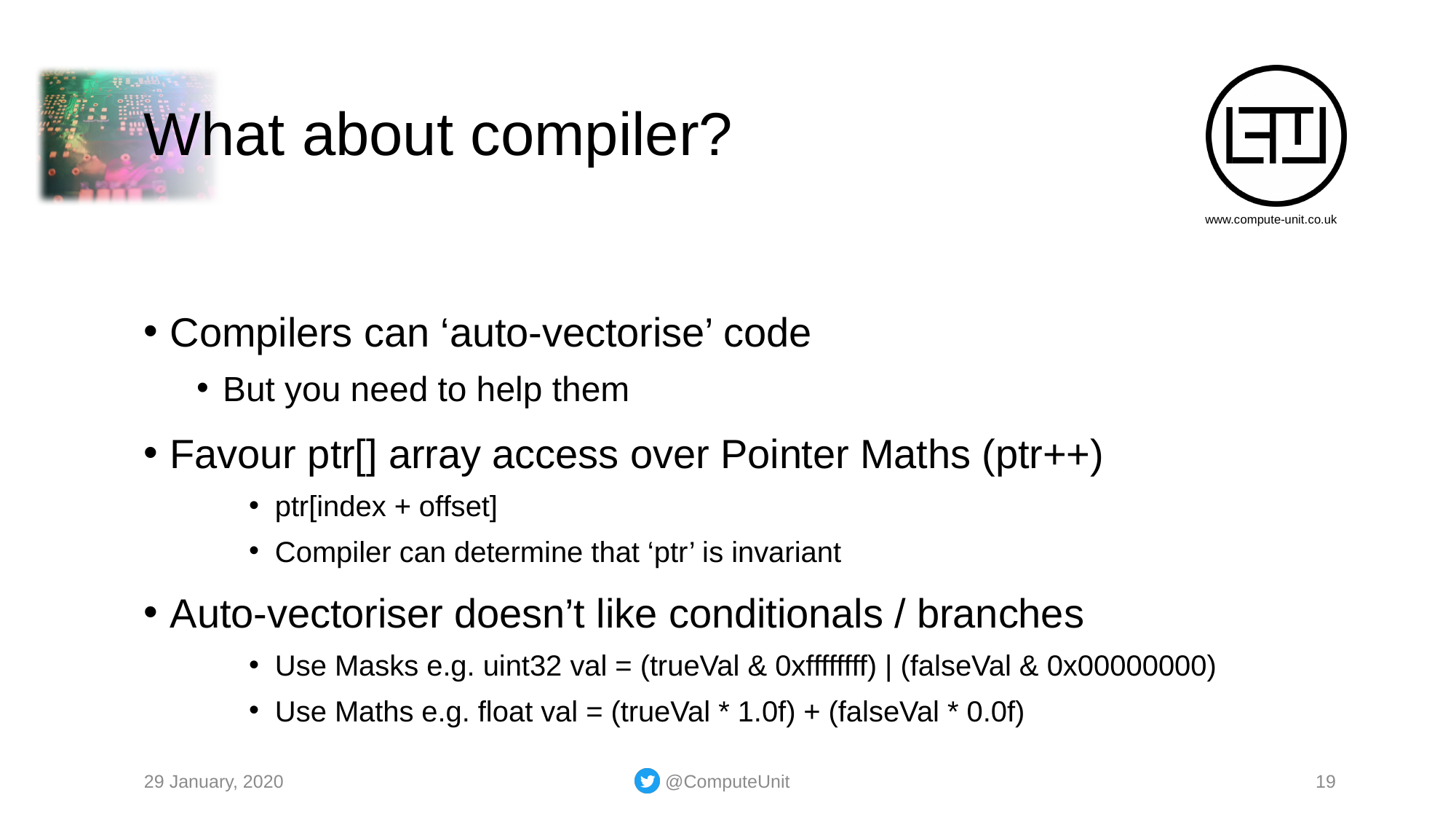

# What about compiler?
Compilers can ‘auto-vectorise’ code
But you need to help them
Favour ptr[] array access over Pointer Maths (ptr++)
ptr[index + offset]
Compiler can determine that ‘ptr’ is invariant
Auto-vectoriser doesn’t like conditionals / branches
Use Masks e.g. uint32 val = (trueVal & 0xffffffff) | (falseVal & 0x00000000)
Use Maths e.g. float val = (trueVal * 1.0f) + (falseVal * 0.0f)

29 January, 2020
@ComputeUnit
19